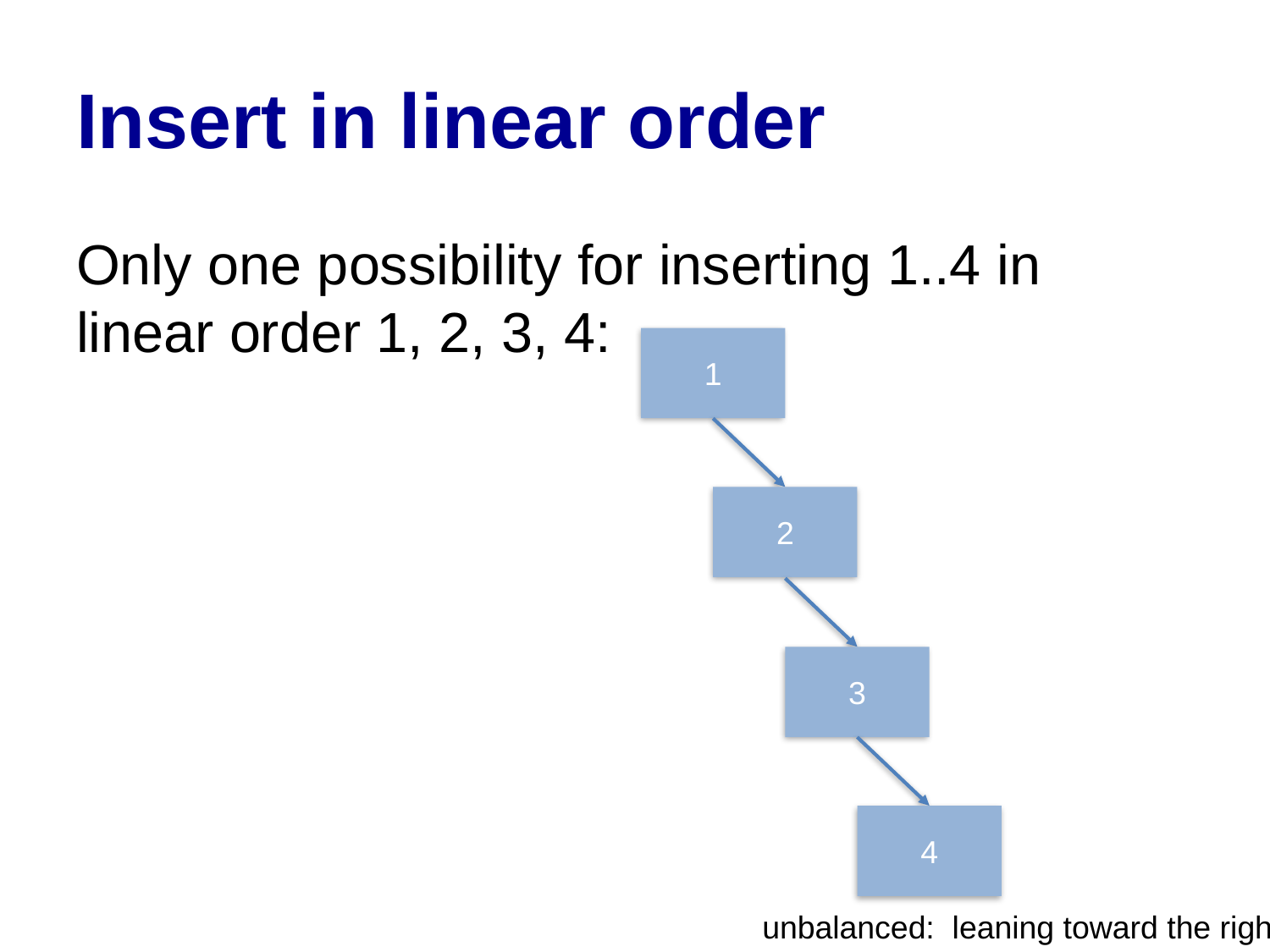

# Insert in linear order
Only one possibility for inserting 1..4 in linear order 1, 2, 3, 4:
1
2
3
4
unbalanced:  leaning toward the right